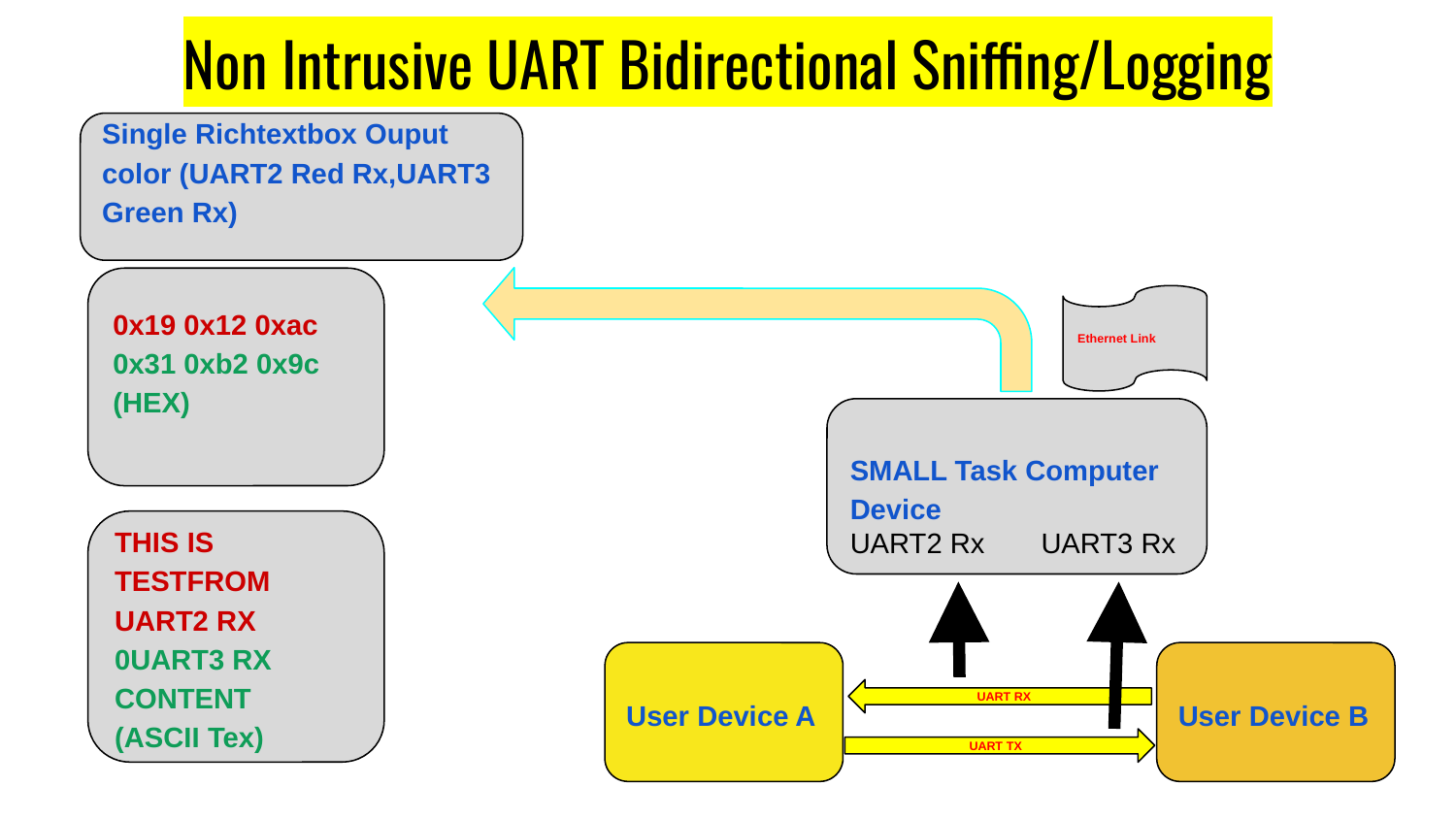

# Non Intrusive UART Bidirectional Sniffing/Logging

Single Richtextbox Ouput color (UART2 Red Rx,UART3 Green Rx)

0x19 0x12 0xac 0x31 0xb2 0x9c
(HEX)

Ethernet Link

SMALL Task Computer Device
UART2 Rx       UART3 Rx
THIS IS TESTFROM UART2 RX 0UART3 RX CONTENT
(ASCII Tex)

User Device A

User Device B

UART RX
UART TX